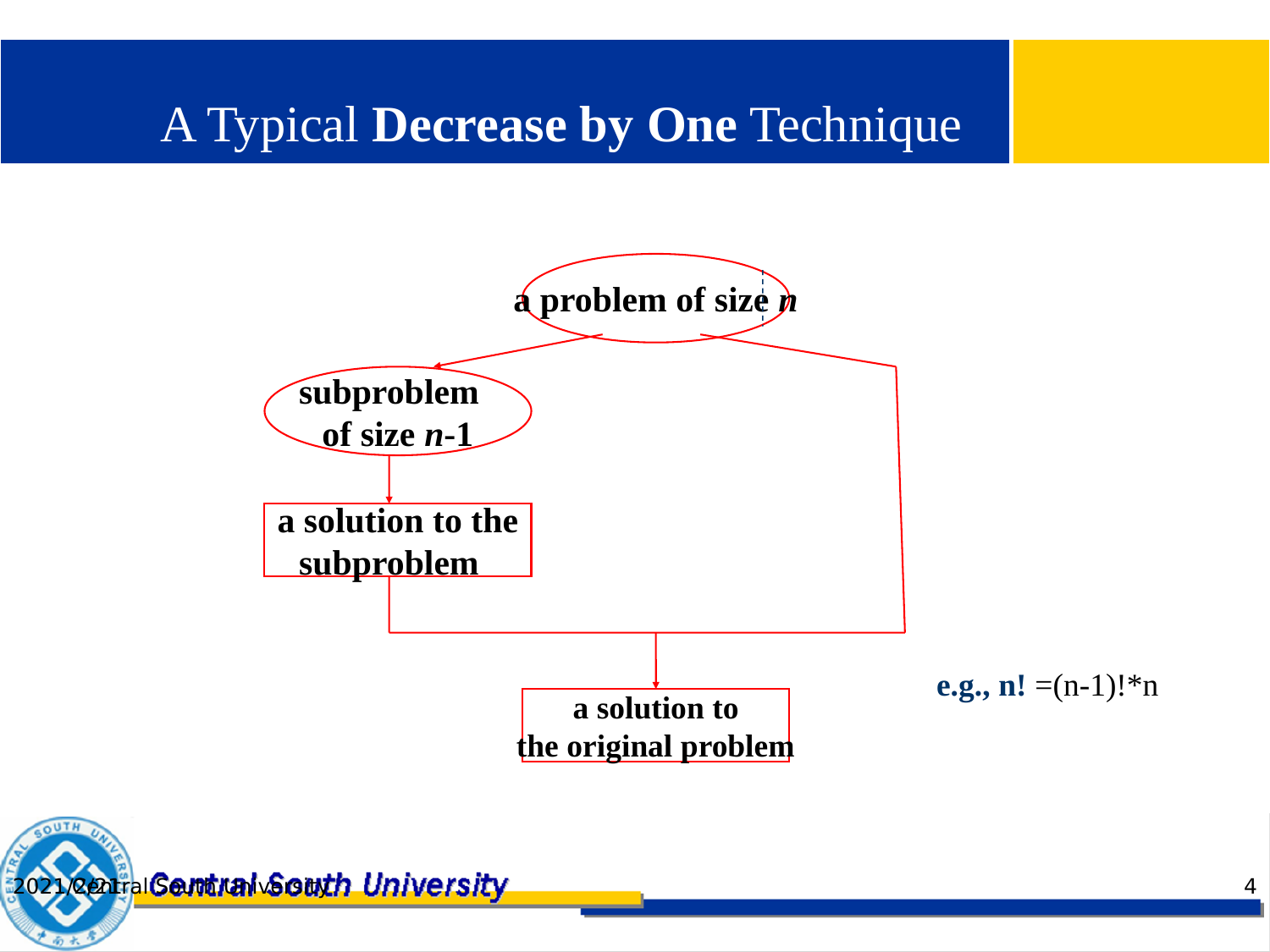

# A Typical Decrease by One Technique
a problem of size n

subproblem
of size n-1

a solution to the
subproblem

e.g., n! =(n-1)!*n
a solution to
the original problem
Central South University
2021/2/21
4